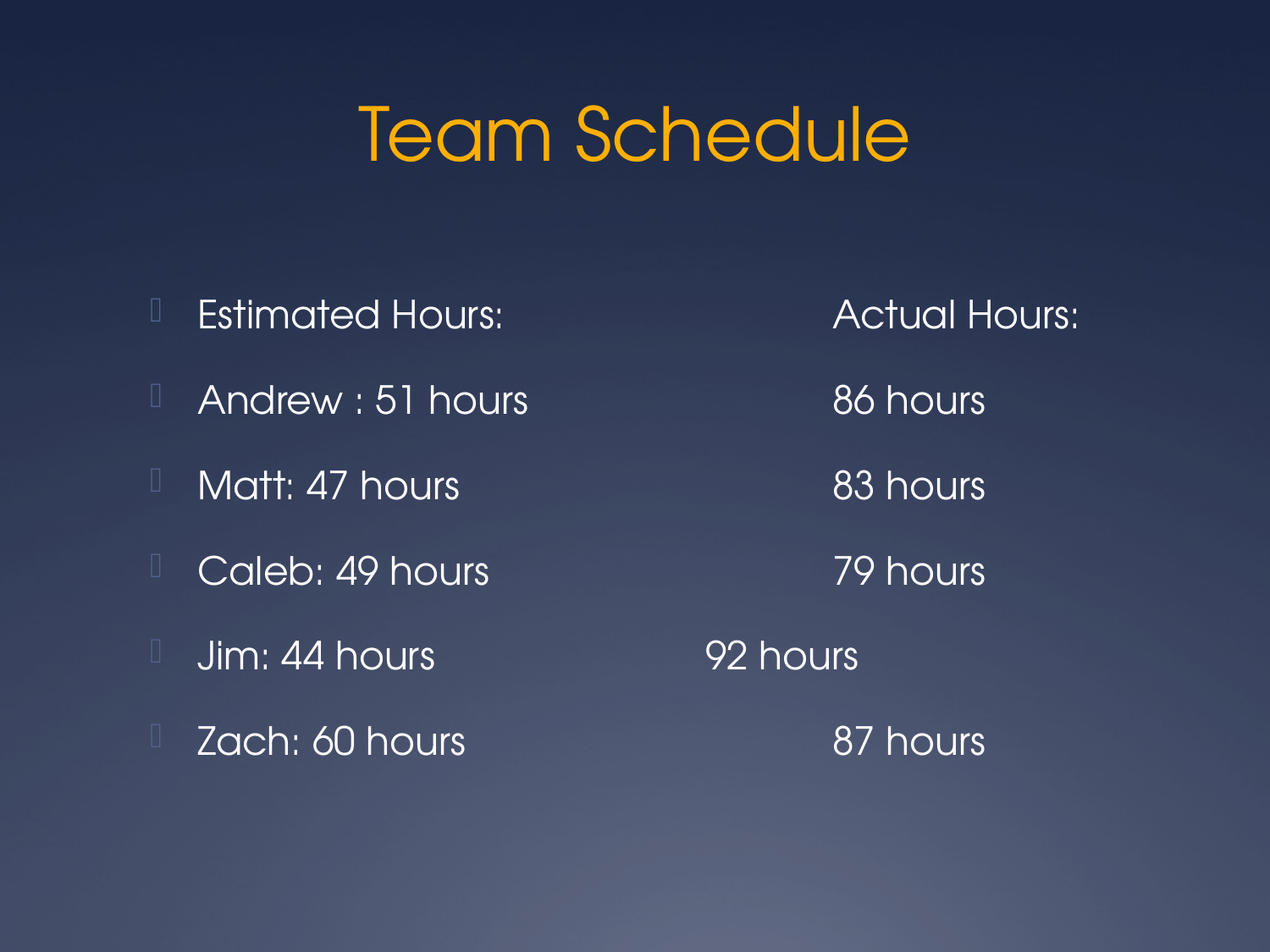

# Team Schedule
Estimated Hours:			Actual Hours:
Andrew : 51 hours			86 hours
Matt: 47 hours 			83 hours
Caleb: 49 hours			79 hours
Jim: 44 hours			92 hours
Zach: 60 hours			87 hours